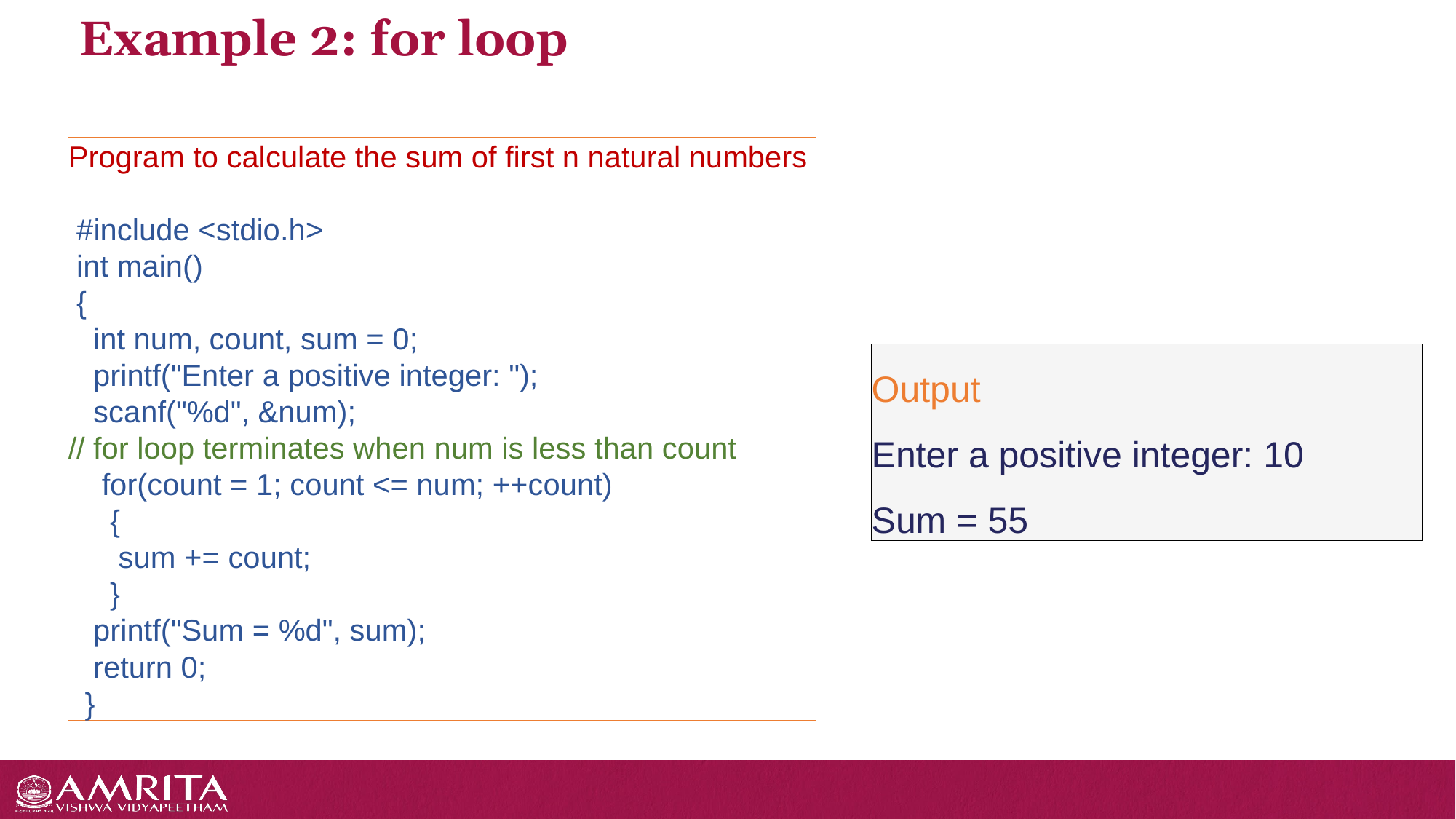

# Example 2: for loop
Program to calculate the sum of first n natural numbers

 #include <stdio.h>
 int main()
 {
   int num, count, sum = 0;
   printf("Enter a positive integer: ");
   scanf("%d", &num);
// for loop terminates when num is less than count
    for(count = 1; count <= num; ++count)
     {
      sum += count;
     }
   printf("Sum = %d", sum);
   return 0;
  }
Output
Enter a positive integer: 10
Sum = 55